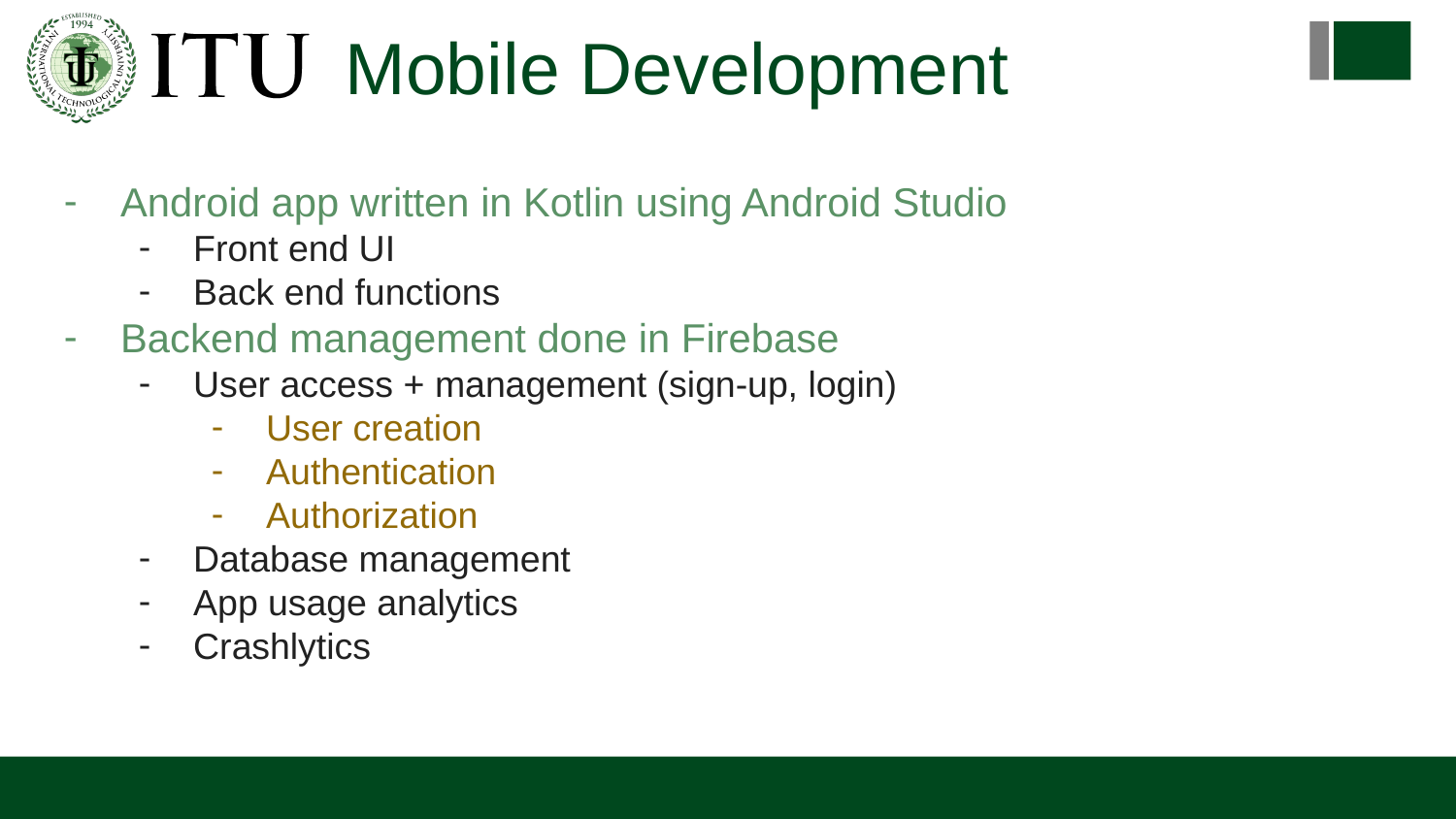

# Mobile Development
Android app written in Kotlin using Android Studio
Front end UI
Back end functions
Backend management done in Firebase
User access + management (sign-up, login)
User creation
Authentication
Authorization
Database management
App usage analytics
Crashlytics